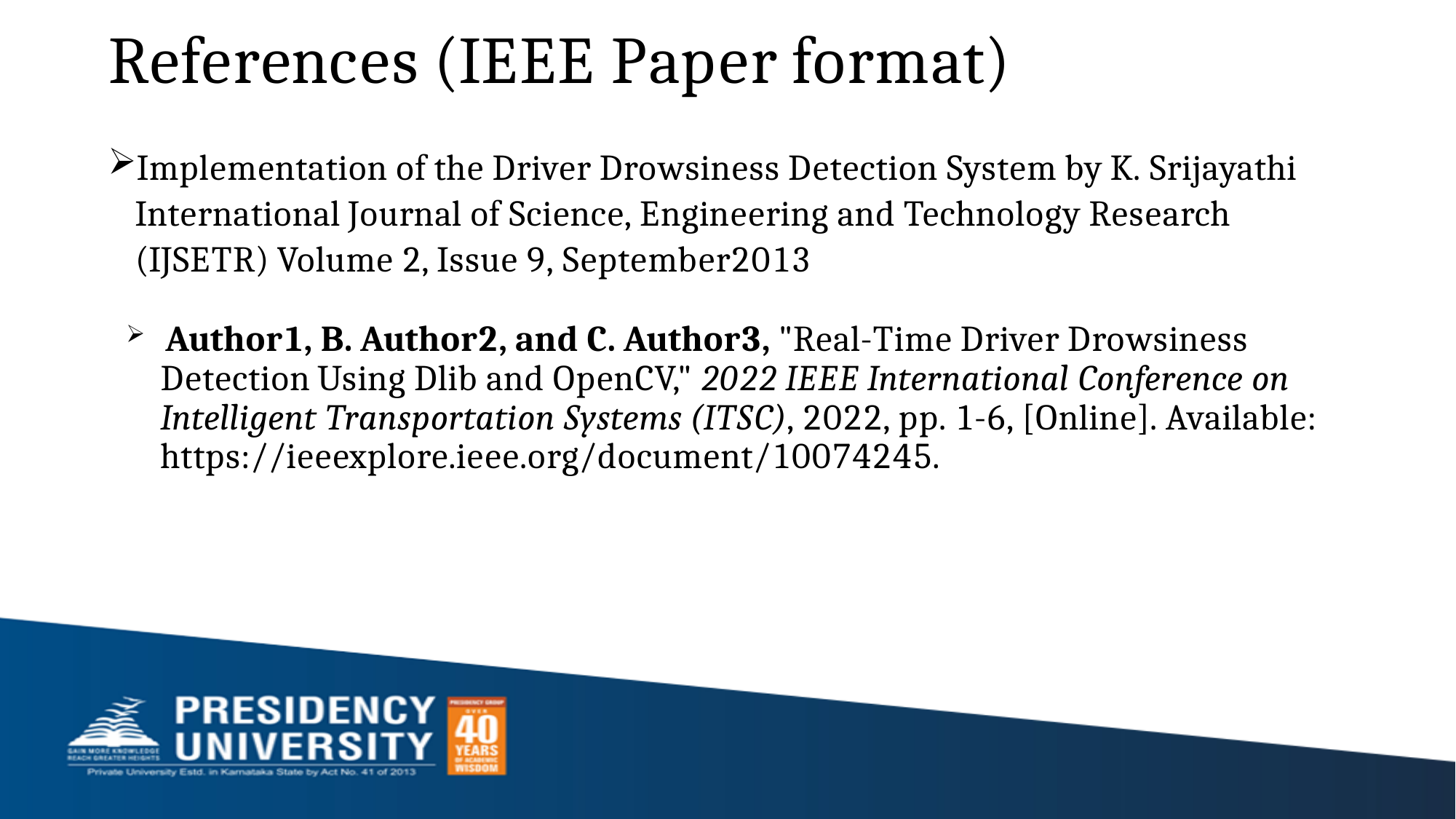

# References (IEEE Paper format)
Implementation of the Driver Drowsiness Detection System by K. Srijayathi International Journal of Science, Engineering and Technology Research (IJSETR) Volume 2, Issue 9, September2013

 Author1, B. Author2, and C. Author3, "Real-Time Driver Drowsiness Detection Using Dlib and OpenCV," 2022 IEEE International Conference on Intelligent Transportation Systems (ITSC), 2022, pp. 1-6, [Online]. Available: https://ieeexplore.ieee.org/document/10074245.